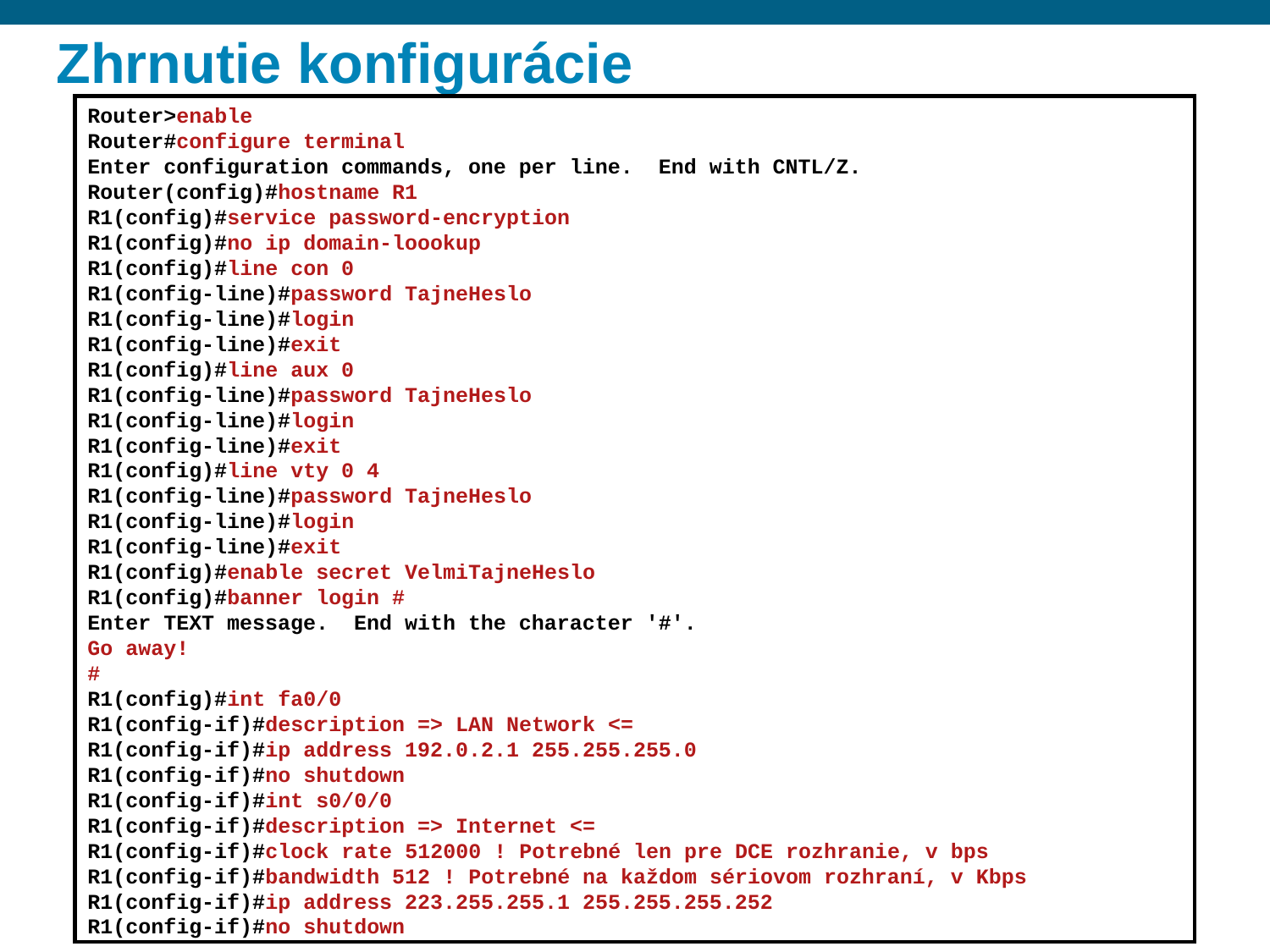

# Zhrnutie konfigurácie
Router>enable
Router#configure terminal
Enter configuration commands, one per line.  End with CNTL/Z.
Router(config)#hostname R1
R1(config)#service password-encryption
R1(config)#no ip domain-loookup
R1(config)#line con 0
R1(config-line)#password TajneHeslo
R1(config-line)#login
R1(config-line)#exit
R1(config)#line aux 0
R1(config-line)#password TajneHeslo
R1(config-line)#login
R1(config-line)#exit
R1(config)#line vty 0 4
R1(config-line)#password TajneHeslo
R1(config-line)#login
R1(config-line)#exit
R1(config)#enable secret VelmiTajneHeslo
R1(config)#banner login #
Enter TEXT message.  End with the character '#'.
Go away!
#
R1(config)#int fa0/0
R1(config-if)#description => LAN Network <=
R1(config-if)#ip address 192.0.2.1 255.255.255.0
R1(config-if)#no shutdown
R1(config-if)#int s0/0/0
R1(config-if)#description => Internet <=
R1(config-if)#clock rate 512000 ! Potrebné len pre DCE rozhranie, v bps
R1(config-if)#bandwidth 512 ! Potrebné na každom sériovom rozhraní, v Kbps
R1(config-if)#ip address 223.255.255.1 255.255.255.252
R1(config-if)#no shutdown